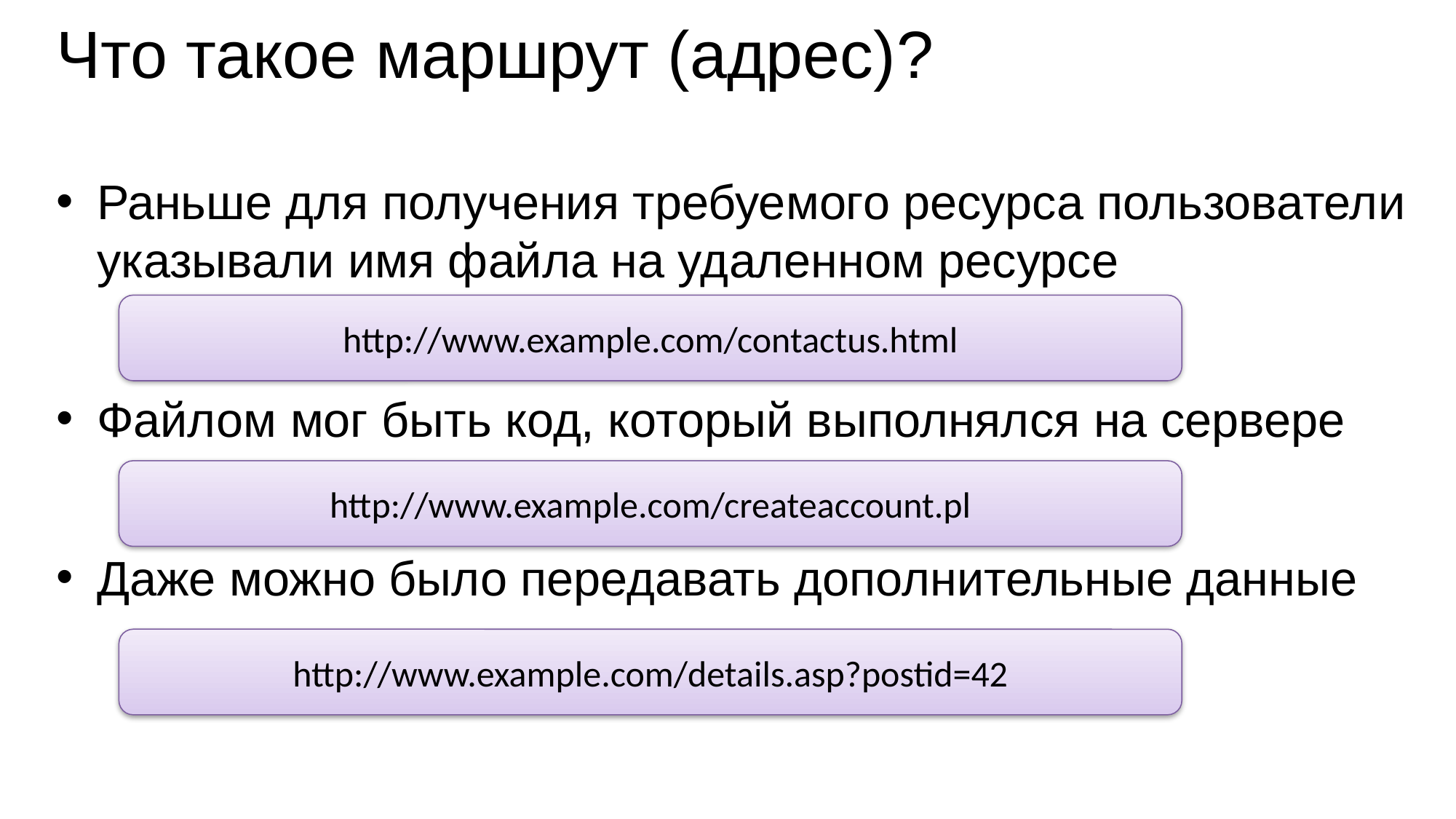

# Что такое маршрут (адрес)?
Раньше для получения требуемого ресурса пользователи указывали имя файла на удаленном ресурсе

Файлом мог быть код, который выполнялся на сервере

Даже можно было передавать дополнительные данные
http://www.example.com/contactus.html
http://www.example.com/createaccount.pl
http://www.example.com/details.asp?postid=42